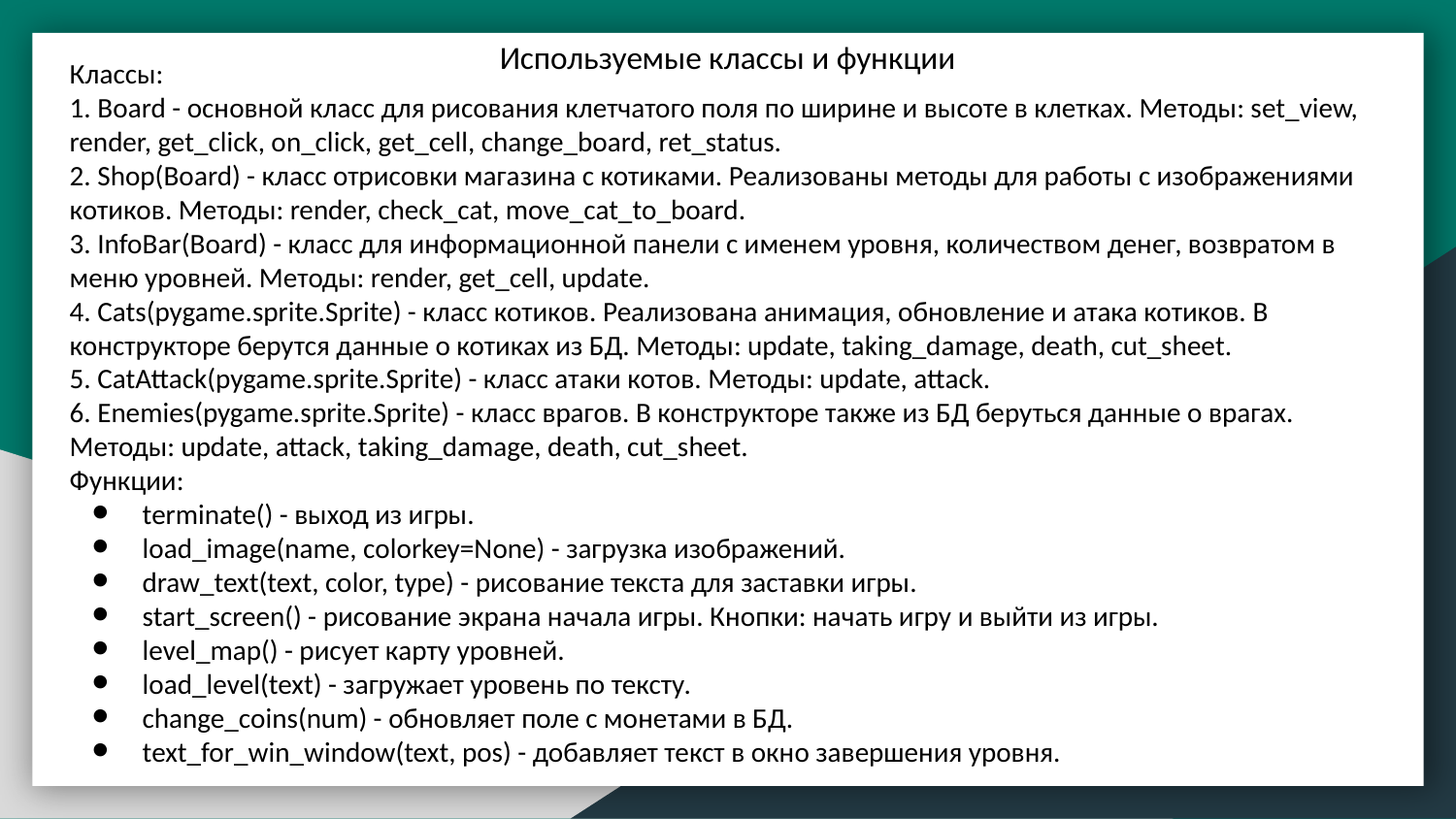

Используемые классы и функции
Классы:
1. Board - основной класс для рисования клетчатого поля по ширине и высоте в клетках. Методы: set_view, render, get_click, on_click, get_cell, change_board, ret_status.
2. Shop(Board) - класс отрисовки магазина с котиками. Реализованы методы для работы с изображениями котиков. Методы: render, check_cat, move_cat_to_board.
3. InfoBar(Board) - класс для информационной панели с именем уровня, количеством денег, возвратом в меню уровней. Методы: render, get_cell, update.
4. Cats(pygame.sprite.Sprite) - класс котиков. Реализована анимация, обновление и атака котиков. В конструкторе берутся данные о котиках из БД. Методы: update, taking_damage, death, cut_sheet.
5. CatAttack(pygame.sprite.Sprite) - класс атаки котов. Методы: update, attack.
6. Enemies(pygame.sprite.Sprite) - класс врагов. В конструкторе также из БД беруться данные о врагах. Методы: update, attack, taking_damage, death, cut_sheet.
Функции:
terminate() - выход из игры.
load_image(name, colorkey=None) - загрузка изображений.
draw_text(text, color, type) - рисование текста для заставки игры.
start_screen() - рисование экрана начала игры. Кнопки: начать игру и выйти из игры.
level_map() - рисует карту уровней.
load_level(text) - загружает уровень по тексту.
change_coins(num) - обновляет поле с монетами в БД.
text_for_win_window(text, pos) - добавляет текст в окно завершения уровня.